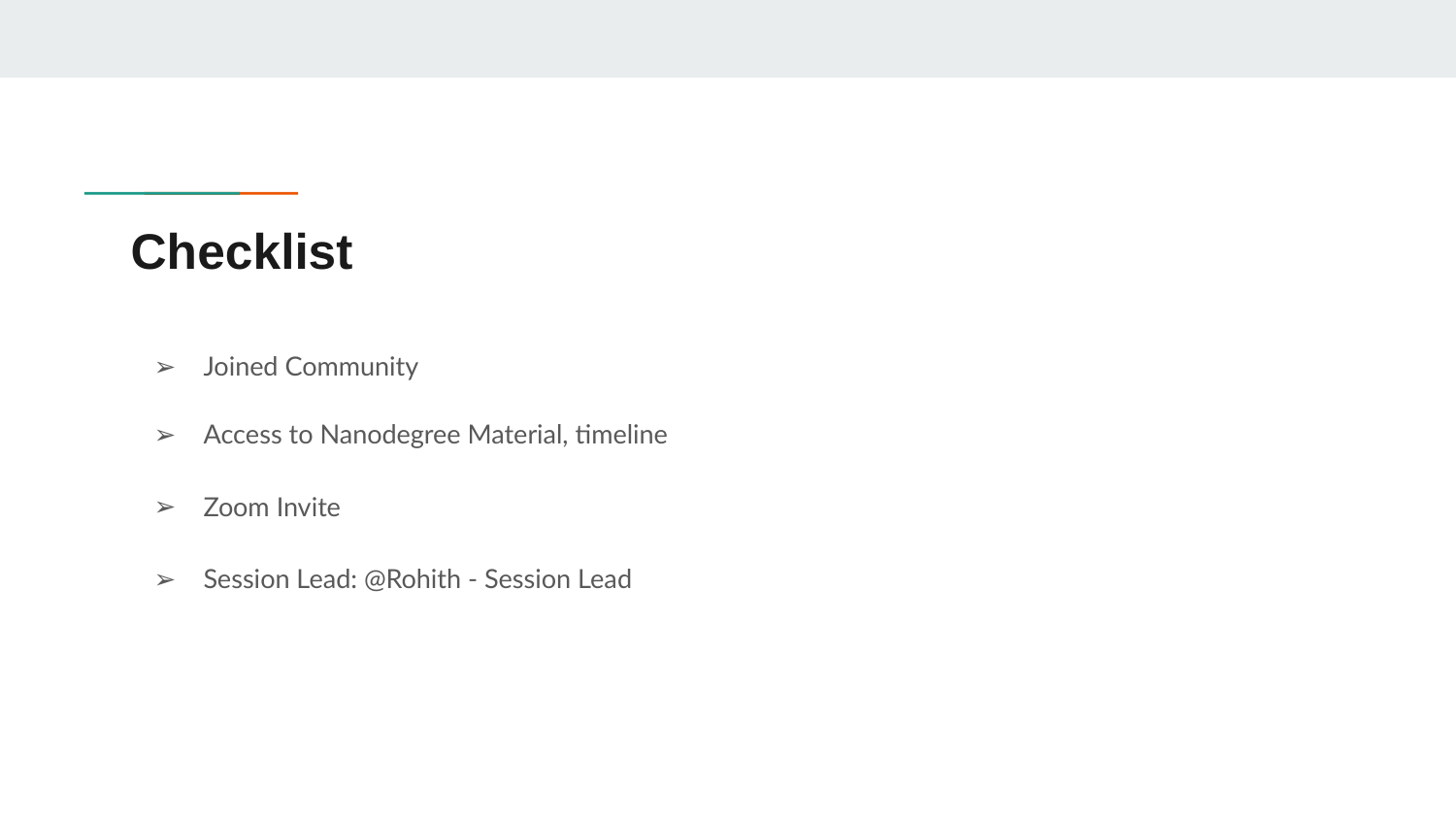

# Checklist

Joined Community
Access to Nanodegree Material, timeline
Zoom Invite
Session Lead: @Rohith - Session Lead